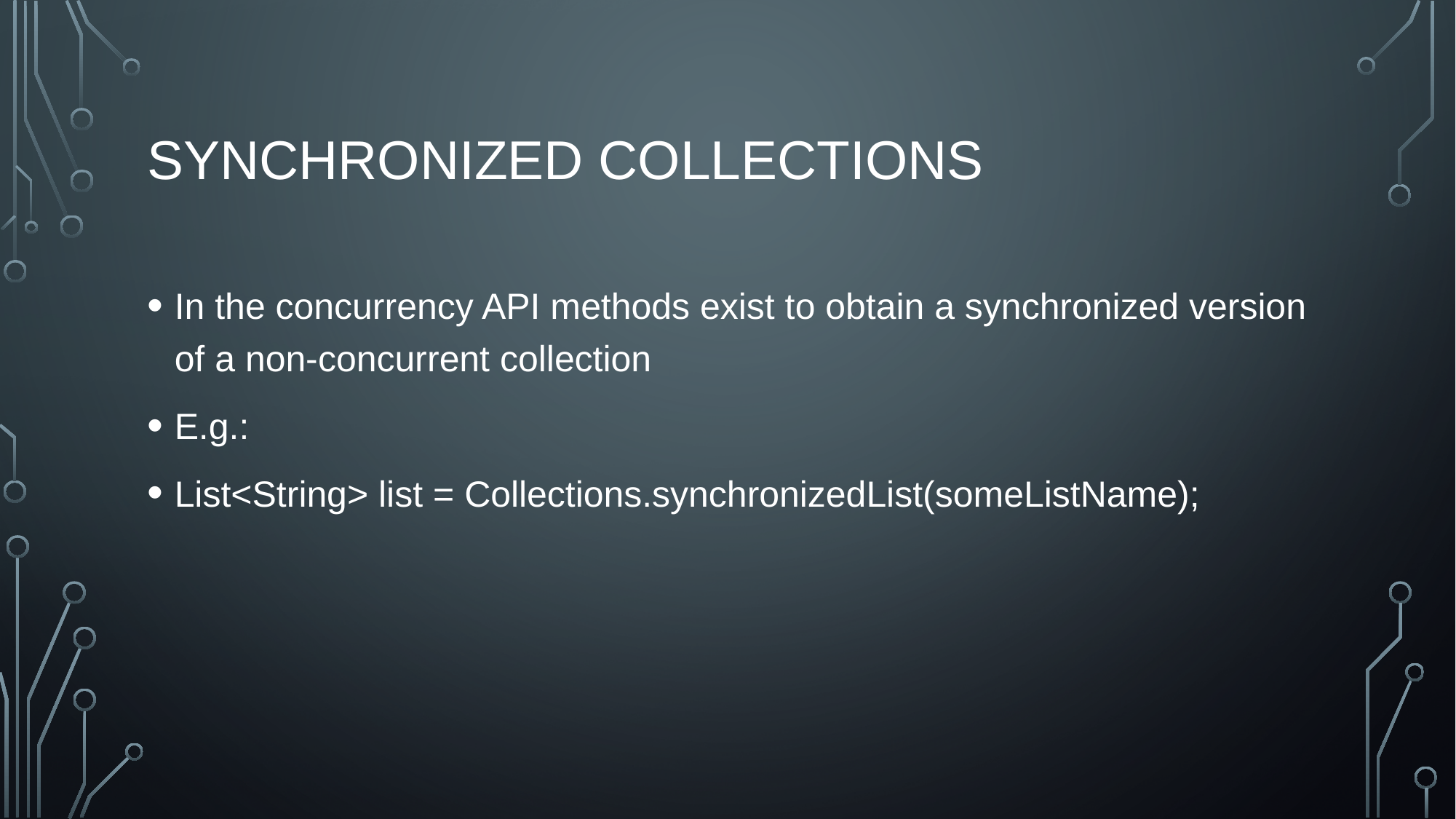

# Synchronized collections
In the concurrency API methods exist to obtain a synchronized version of a non-concurrent collection
E.g.:
List<String> list = Collections.synchronizedList(someListName);